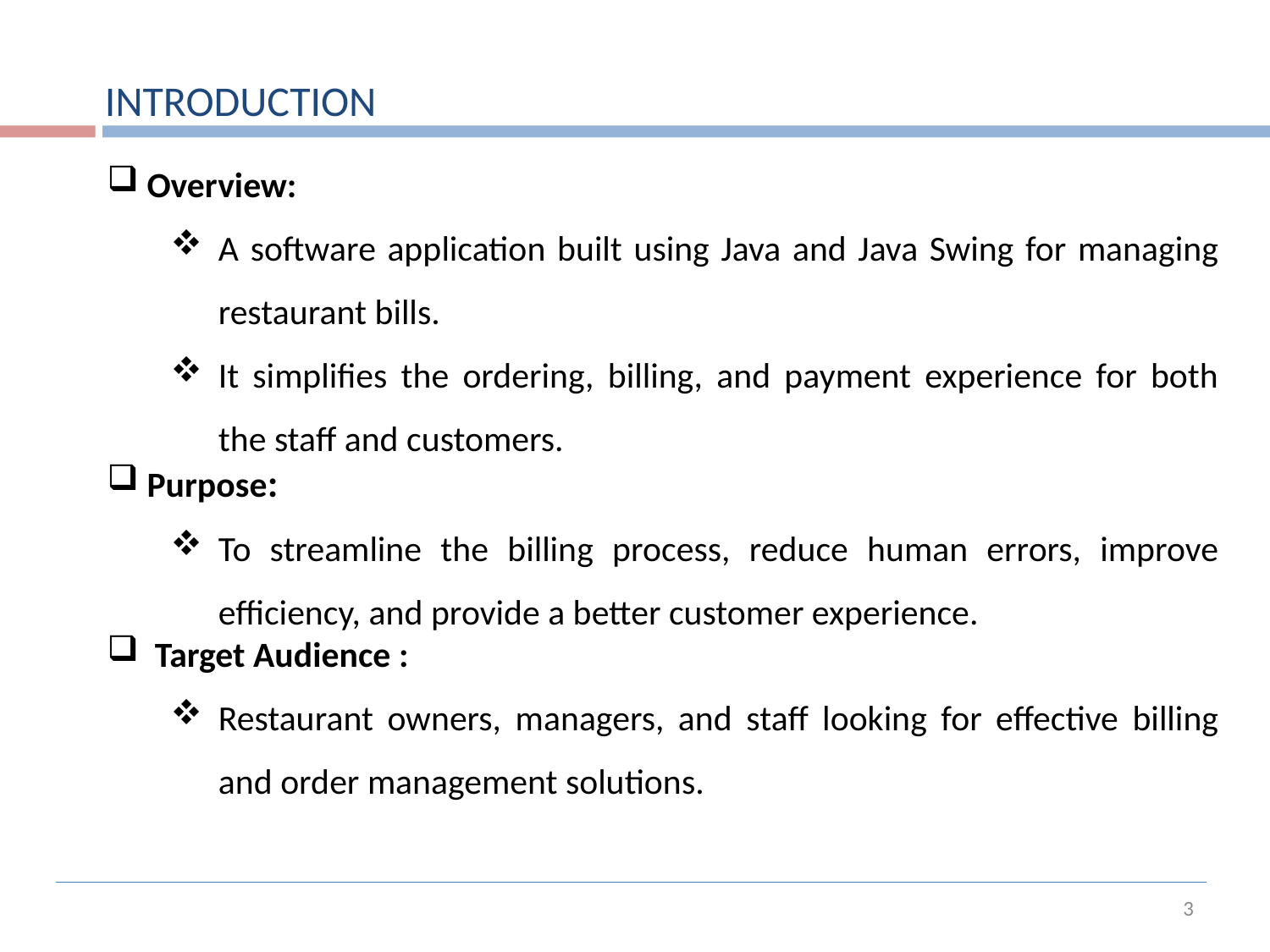

INTRODUCTION

Overview:
A software application built using Java and Java Swing for managing restaurant bills.
It simplifies the ordering, billing, and payment experience for both the staff and customers.
Purpose:
To streamline the billing process, reduce human errors, improve efficiency, and provide a better customer experience.
Target Audience :
Restaurant owners, managers, and staff looking for effective billing and order management solutions.
3